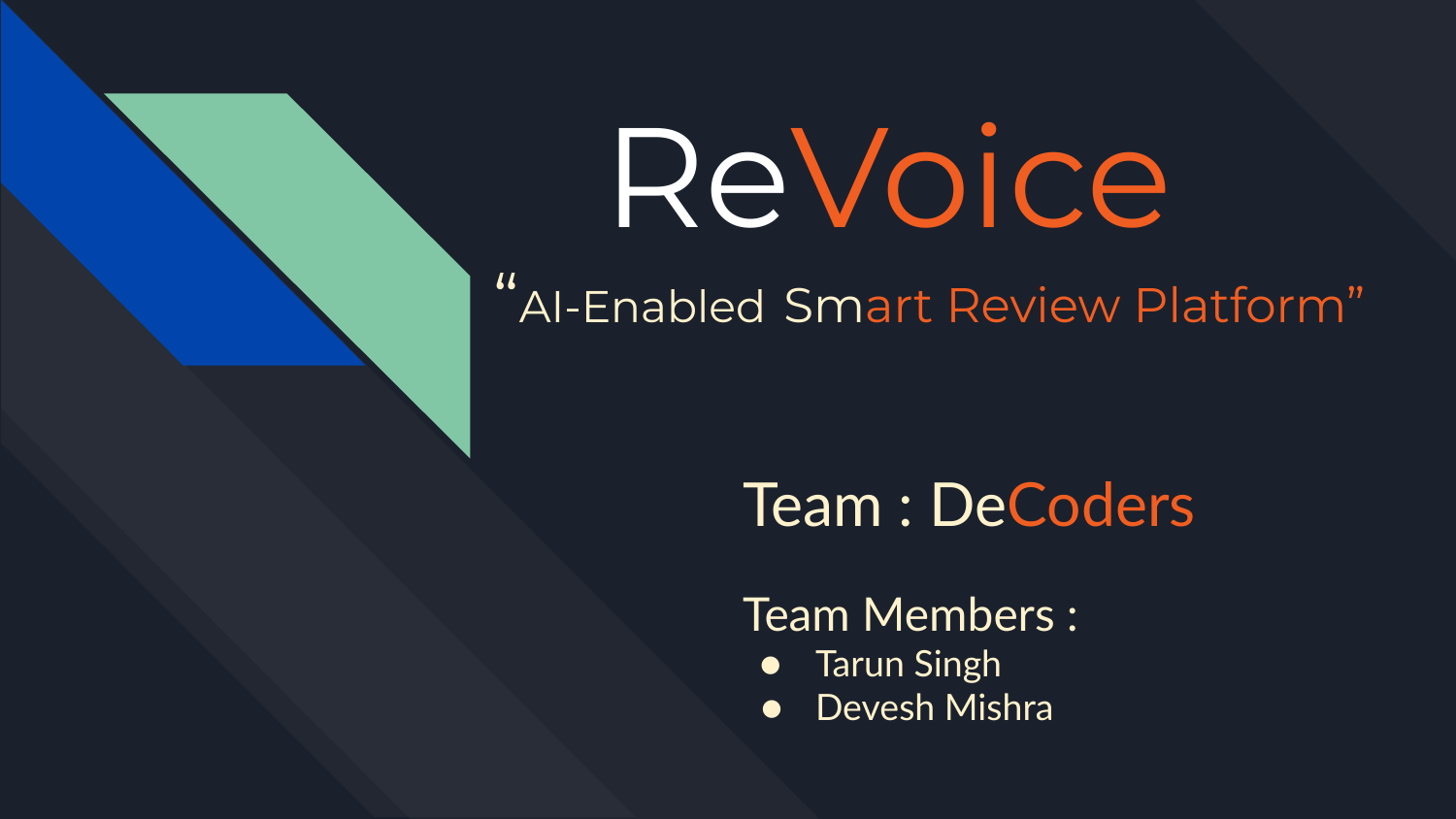

# ReVoice
“AI-Enabled Smart Review Platform”

Team : DeCoders

Team Members :
Tarun Singh
Devesh Mishra